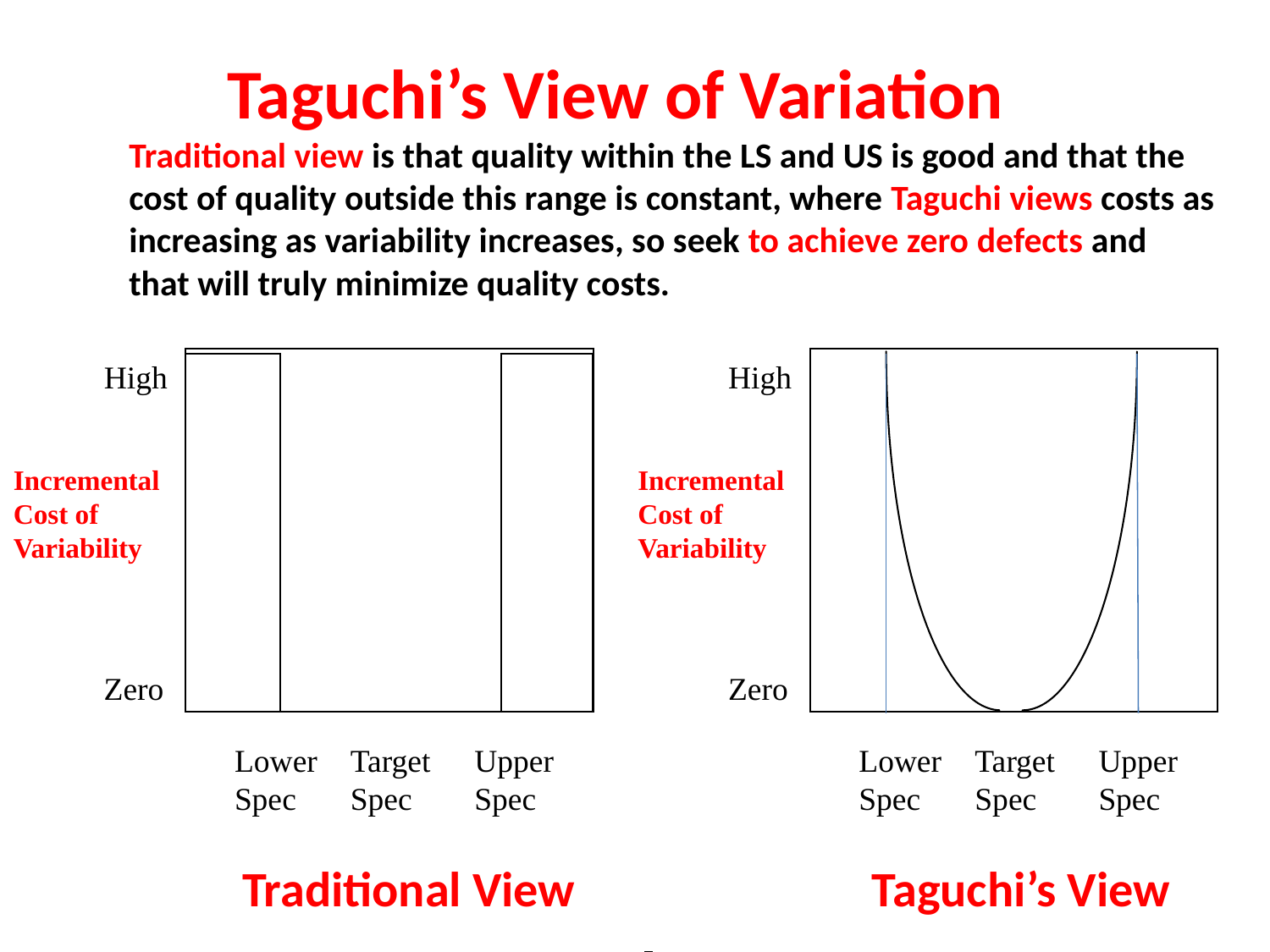

# Taguchi’s View of Variation
Traditional view is that quality within the LS and US is good and that the cost of quality outside this range is constant, where Taguchi views costs as increasing as variability increases, so seek to achieve zero defects and that will truly minimize quality costs.

High

Incremental
Cost of
Variability
Zero
Lower
Spec
Target
Spec
Upper
Spec
Traditional View

High

Incremental
Cost of
Variability
Zero
Lower
Spec
Target
Spec
Upper
Spec
Taguchi’s View